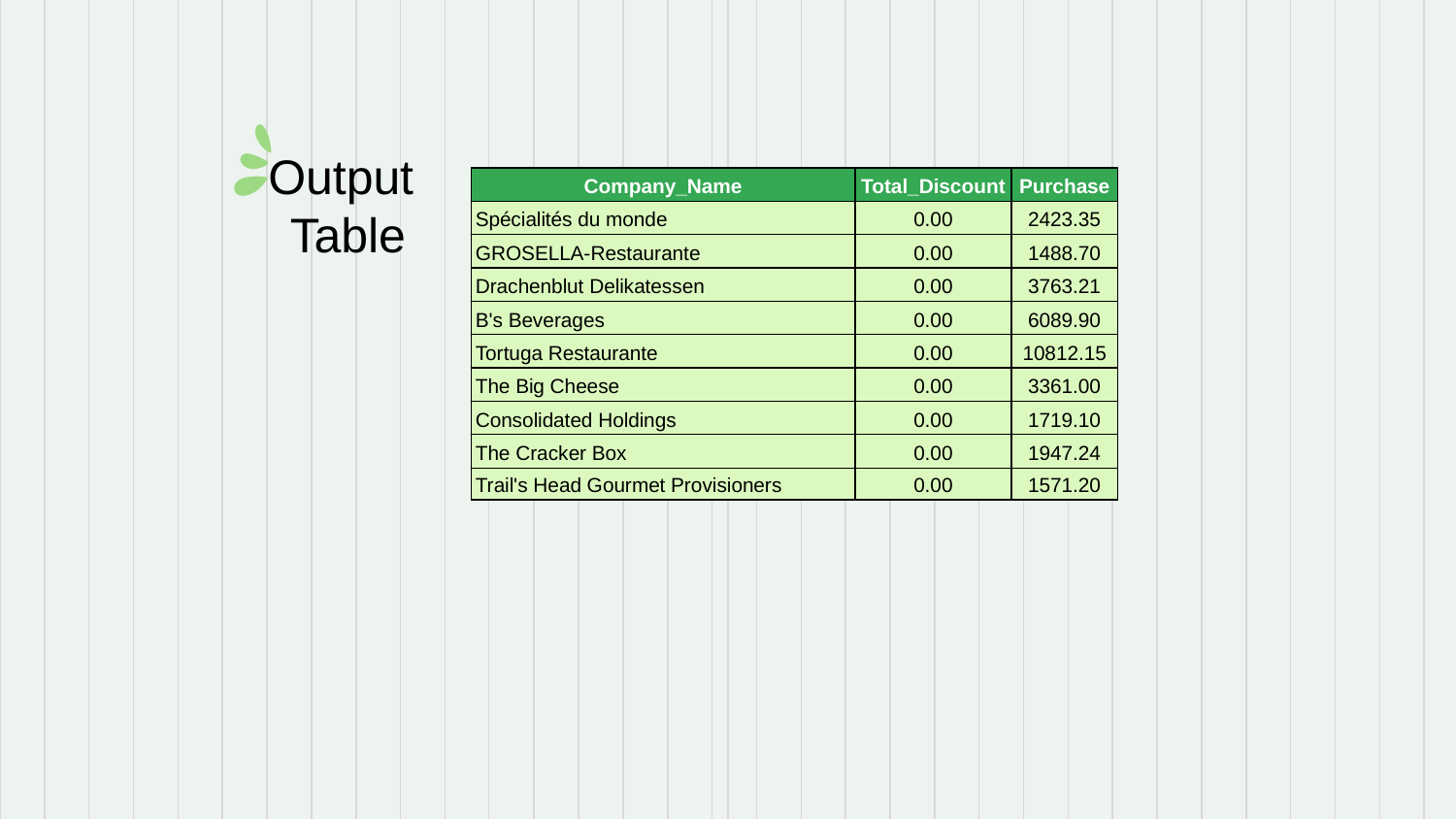

# Output
Table
| Company\_Name | Total\_Discount | Purchase |
| --- | --- | --- |
| Spécialités du monde | 0.00 | 2423.35 |
| GROSELLA-Restaurante | 0.00 | 1488.70 |
| Drachenblut Delikatessen | 0.00 | 3763.21 |
| B's Beverages | 0.00 | 6089.90 |
| Tortuga Restaurante | 0.00 | 10812.15 |
| The Big Cheese | 0.00 | 3361.00 |
| Consolidated Holdings | 0.00 | 1719.10 |
| The Cracker Box | 0.00 | 1947.24 |
| Trail's Head Gourmet Provisioners | 0.00 | 1571.20 |